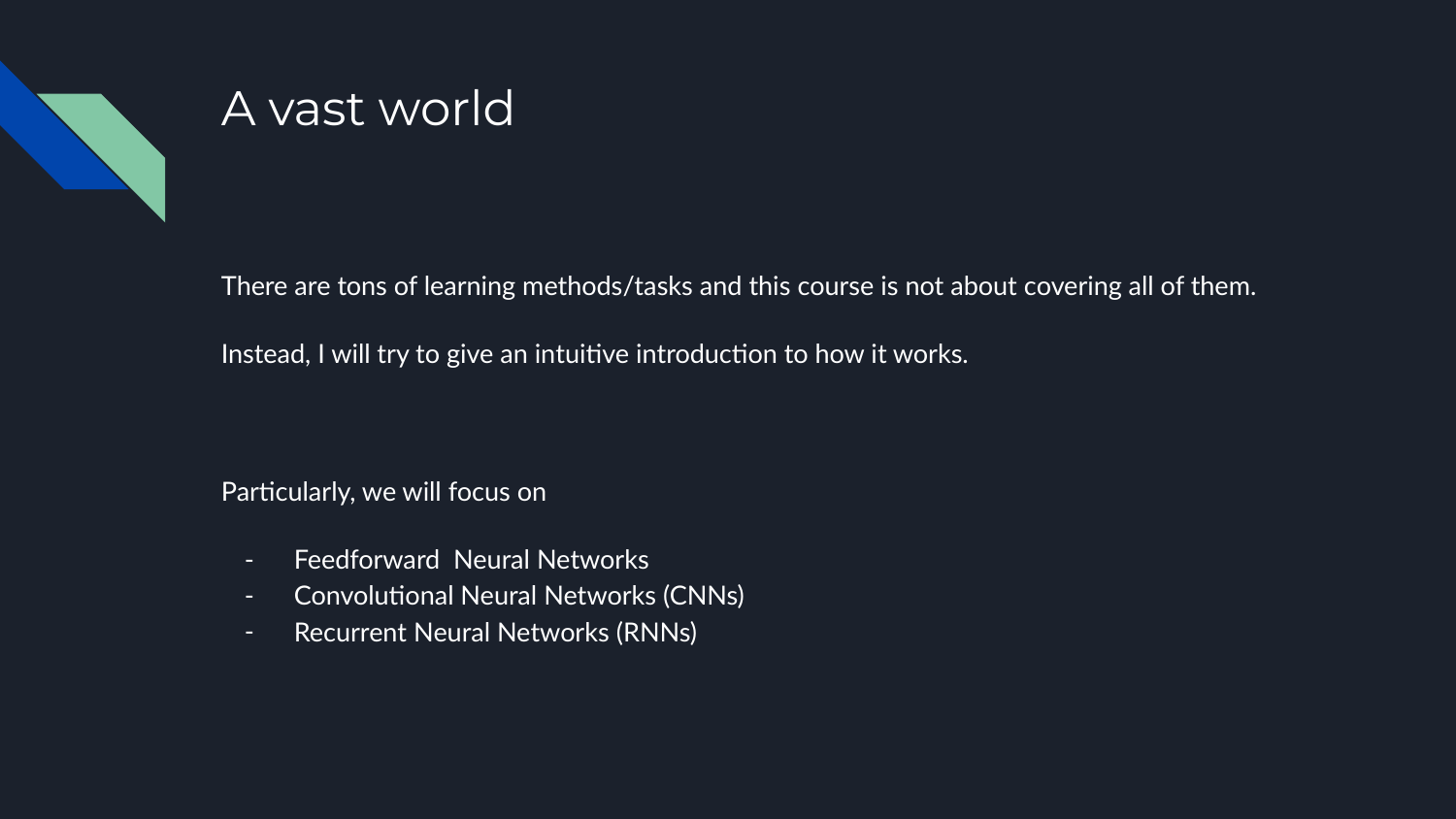

# A vast world
There are tons of learning methods/tasks and this course is not about covering all of them.
Instead, I will try to give an intuitive introduction to how it works.

Particularly, we will focus on
Feedforward  Neural Networks
Convolutional Neural Networks (CNNs)
Recurrent Neural Networks (RNNs)